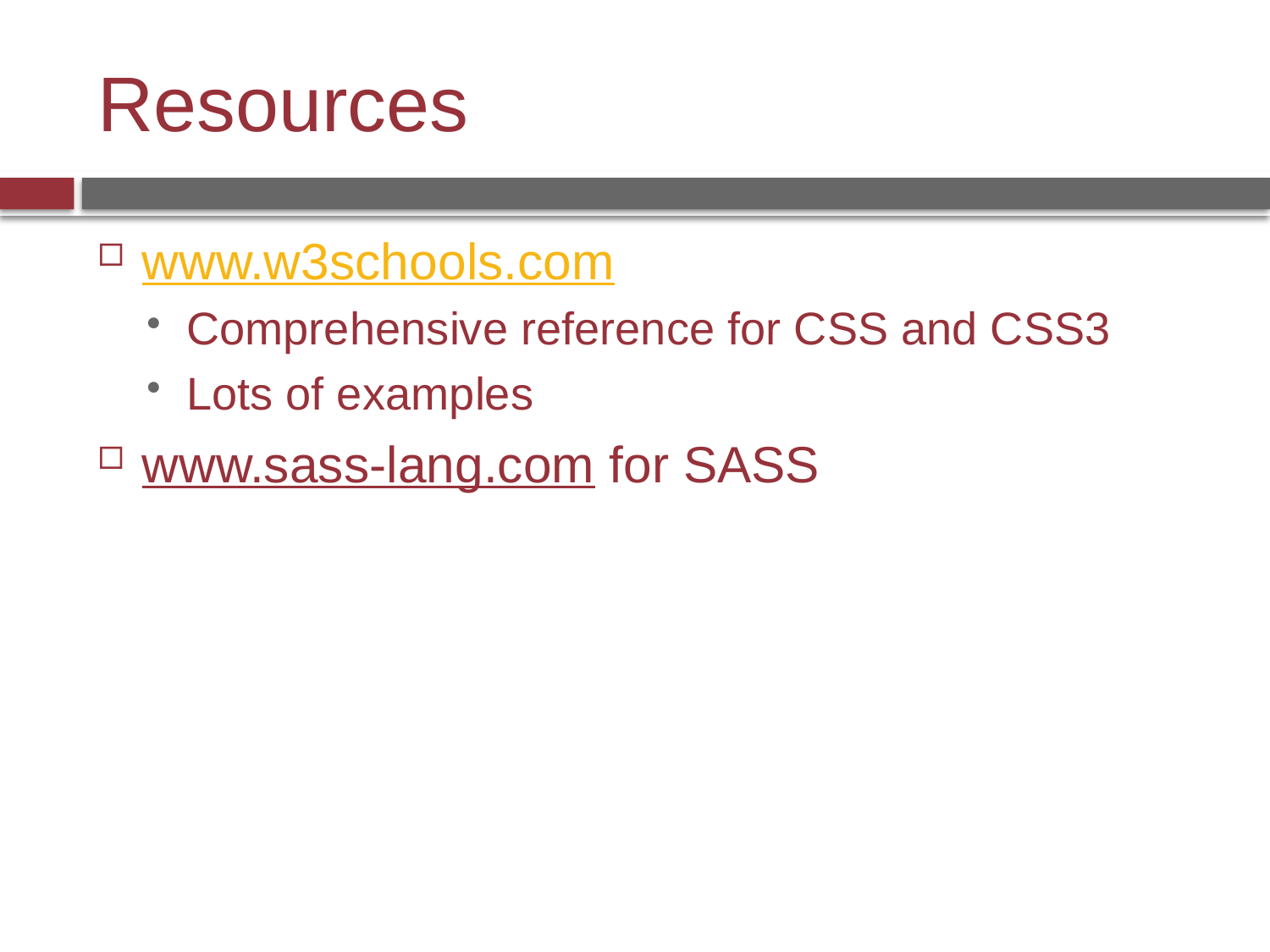

# Resources
www.w3schools.com
Comprehensive reference for CSS and CSS3
Lots of examples
www.sass-lang.com for SASS